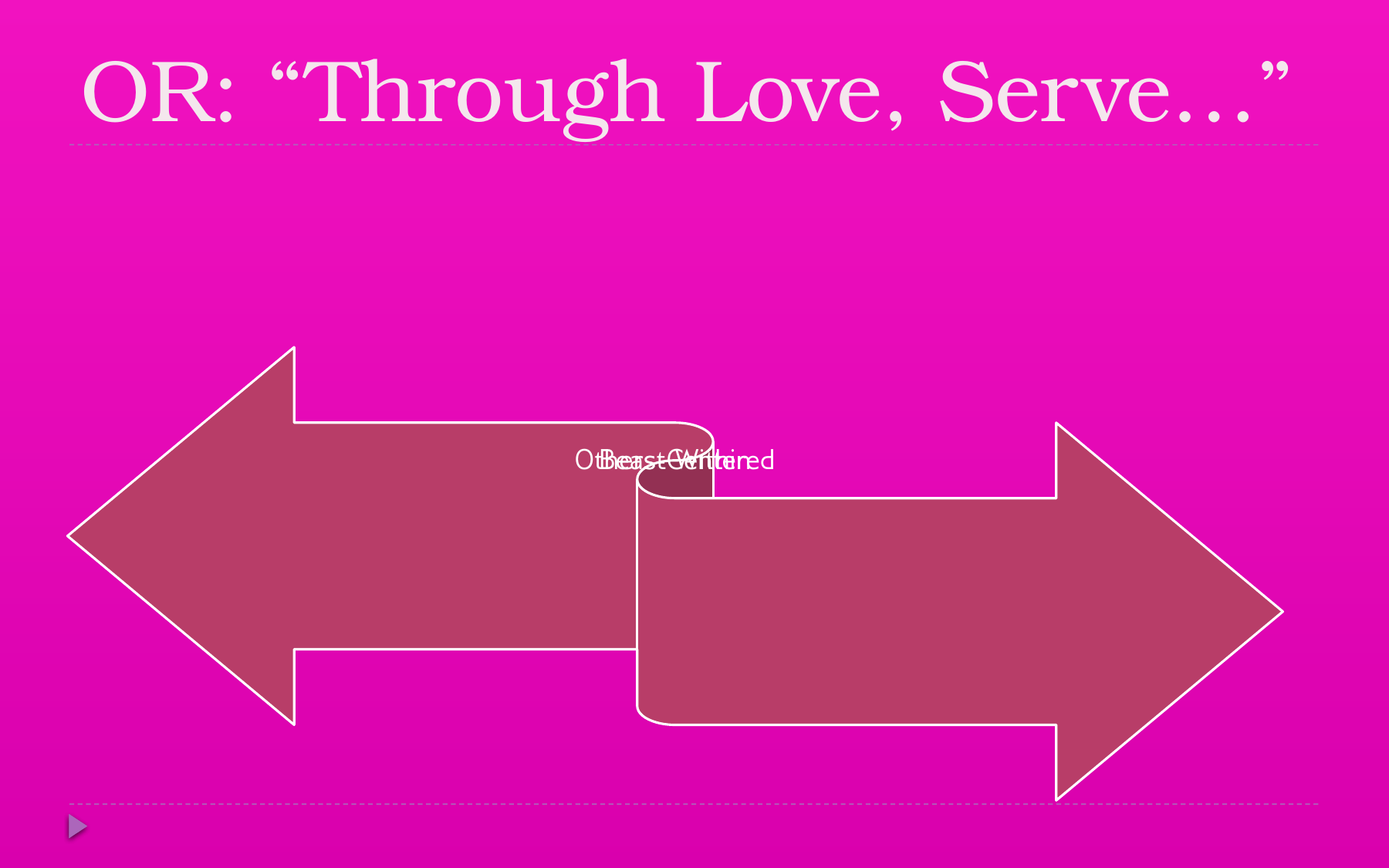

# OR: “Through Love, Serve…”
Beast Within
Others-Centered